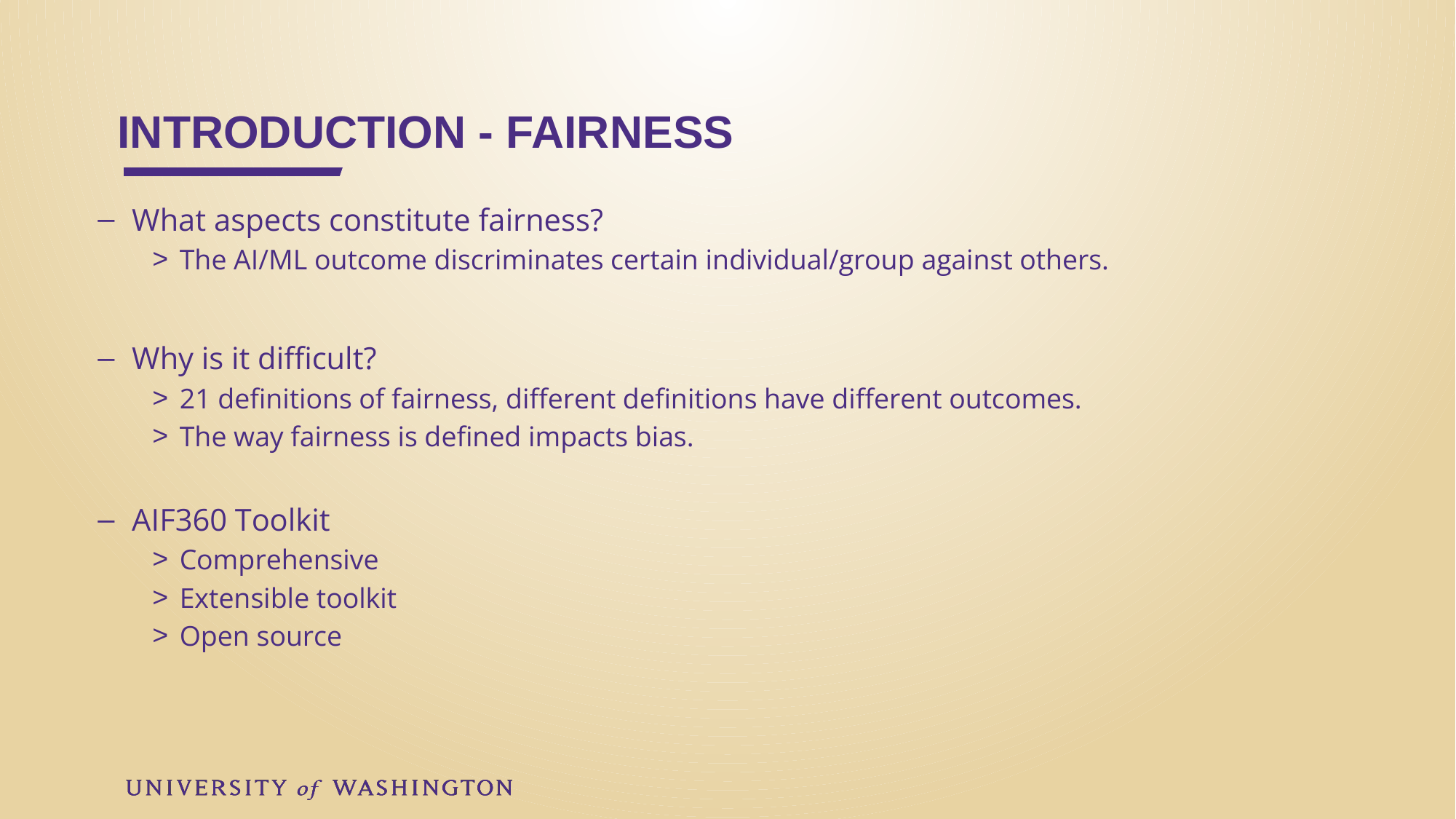

# INTRODUCTION - FAIRNESS
What aspects constitute fairness?
The AI/ML outcome discriminates certain individual/group against others.

Why is it difficult?
21 definitions of fairness, different definitions have different outcomes.
The way fairness is defined impacts bias.

AIF360 Toolkit
Comprehensive
Extensible toolkit
Open source